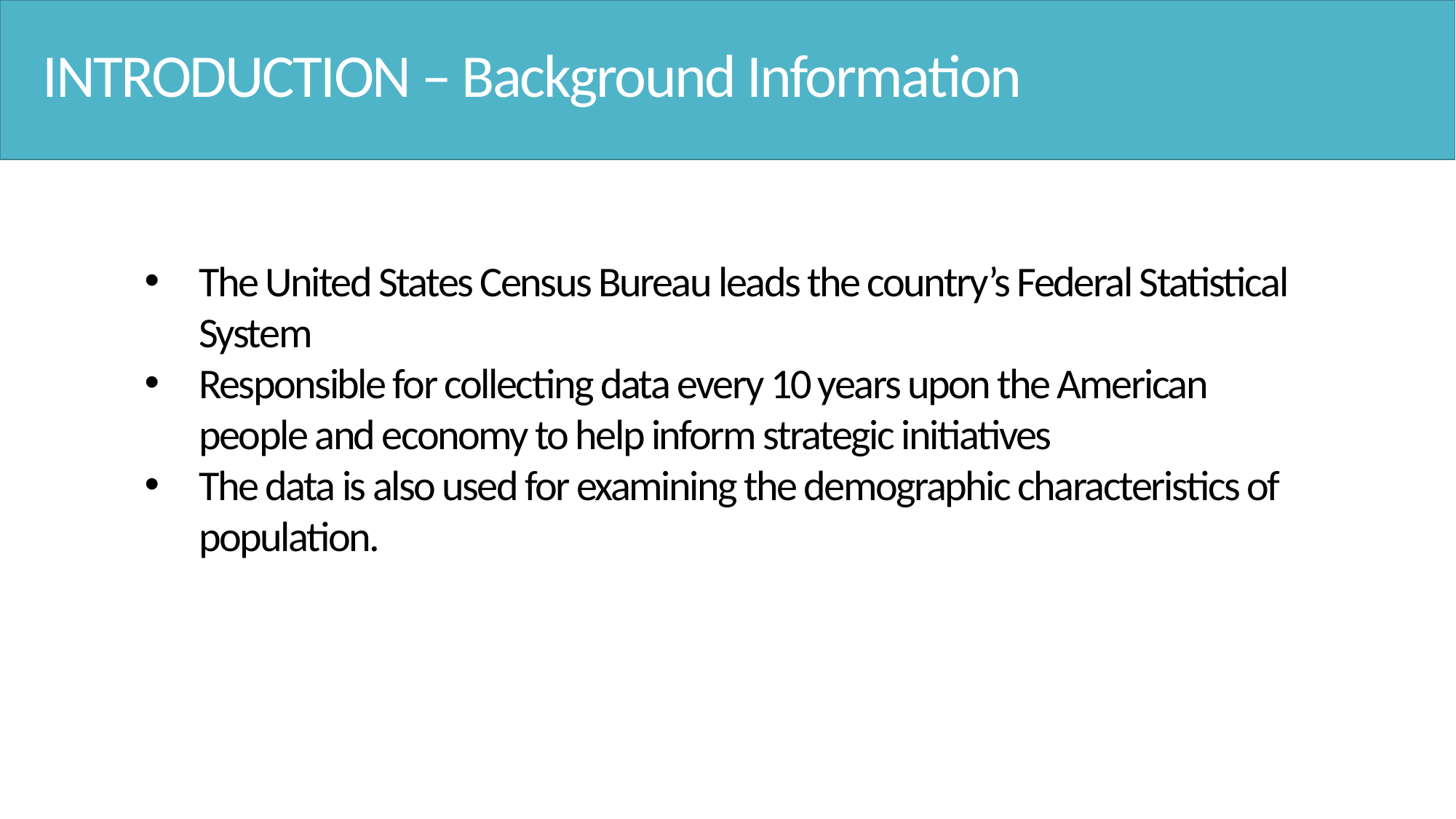

INTRODUCTION – Background Information
The United States Census Bureau leads the country’s Federal Statistical System
Responsible for collecting data every 10 years upon the American people and economy to help inform strategic initiatives
The data is also used for examining the demographic characteristics of population.